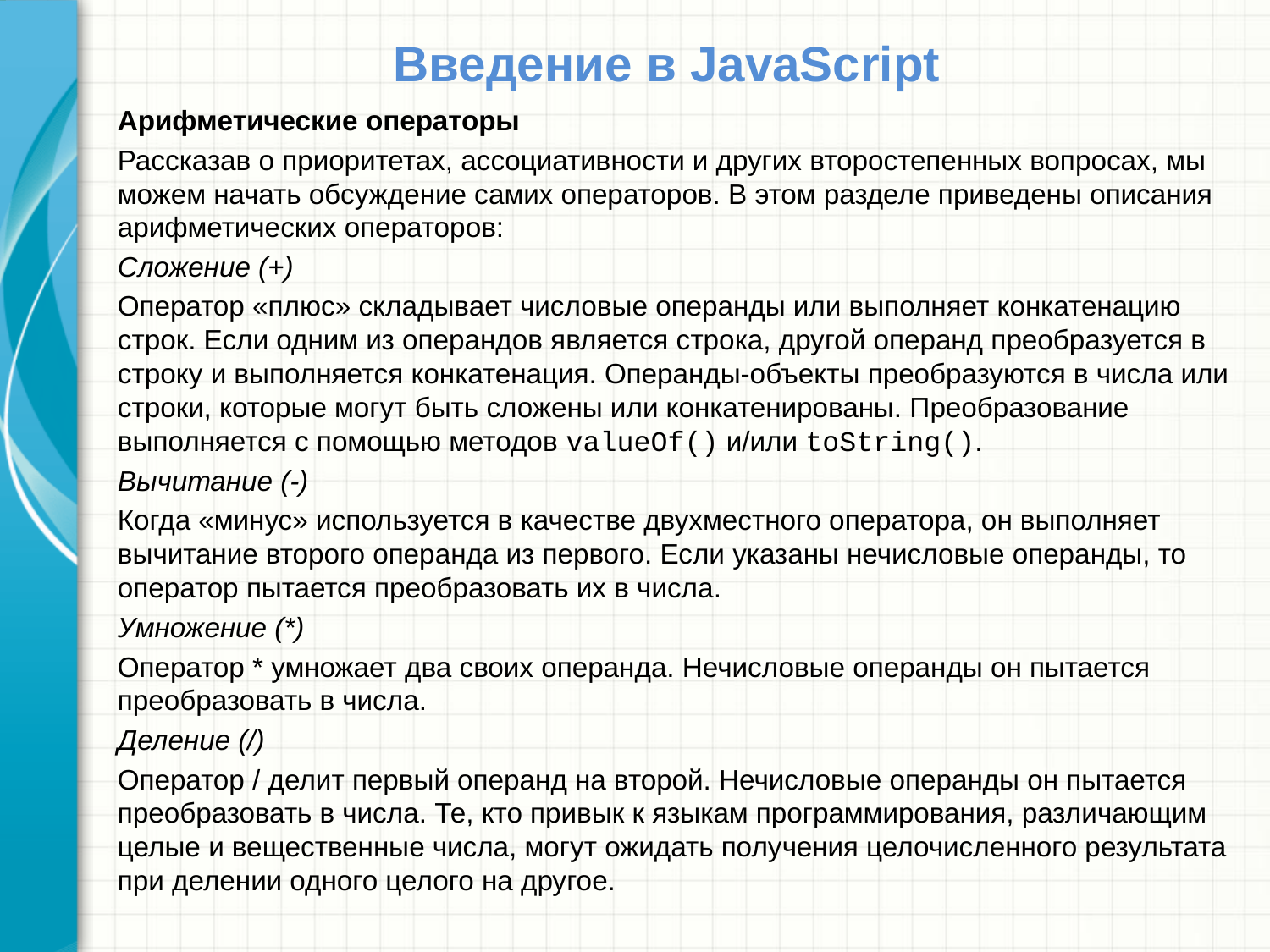

# Введение в JavaScript
Арифметические операторы
Рассказав о приоритетах, ассоциативности и других второстепенных вопросах, мы можем начать обсуждение самих операторов. В этом разделе приведены описания арифметических операторов:
Сложение (+)
Оператор «плюс» складывает числовые операнды или выполняет конкатенацию строк. Если одним из операндов является строка, другой операнд преобразуется в строку и выполняется конкатенация. Операнды-объекты преобразуются в числа или строки, которые могут быть сложены или конкатенированы. Преобразование выполняется с помощью методов valueOf() и/или toString().
Вычитание (-)
Когда «минус» используется в качестве двухместного оператора, он выполняет вычитание второго операнда из первого. Если указаны нечисловые операнды, то оператор пытается преобразовать их в числа.
Умножение (*)
Оператор * умножает два своих операнда. Нечисловые операнды он пытается преобразовать в числа.
Деление (/)
Оператор / делит первый операнд на второй. Нечисловые операнды он пытается преобразовать в числа. Те, кто привык к языкам программирования, различающим целые и вещественные числа, могут ожидать получения целочисленного результата при делении одного целого на другое.